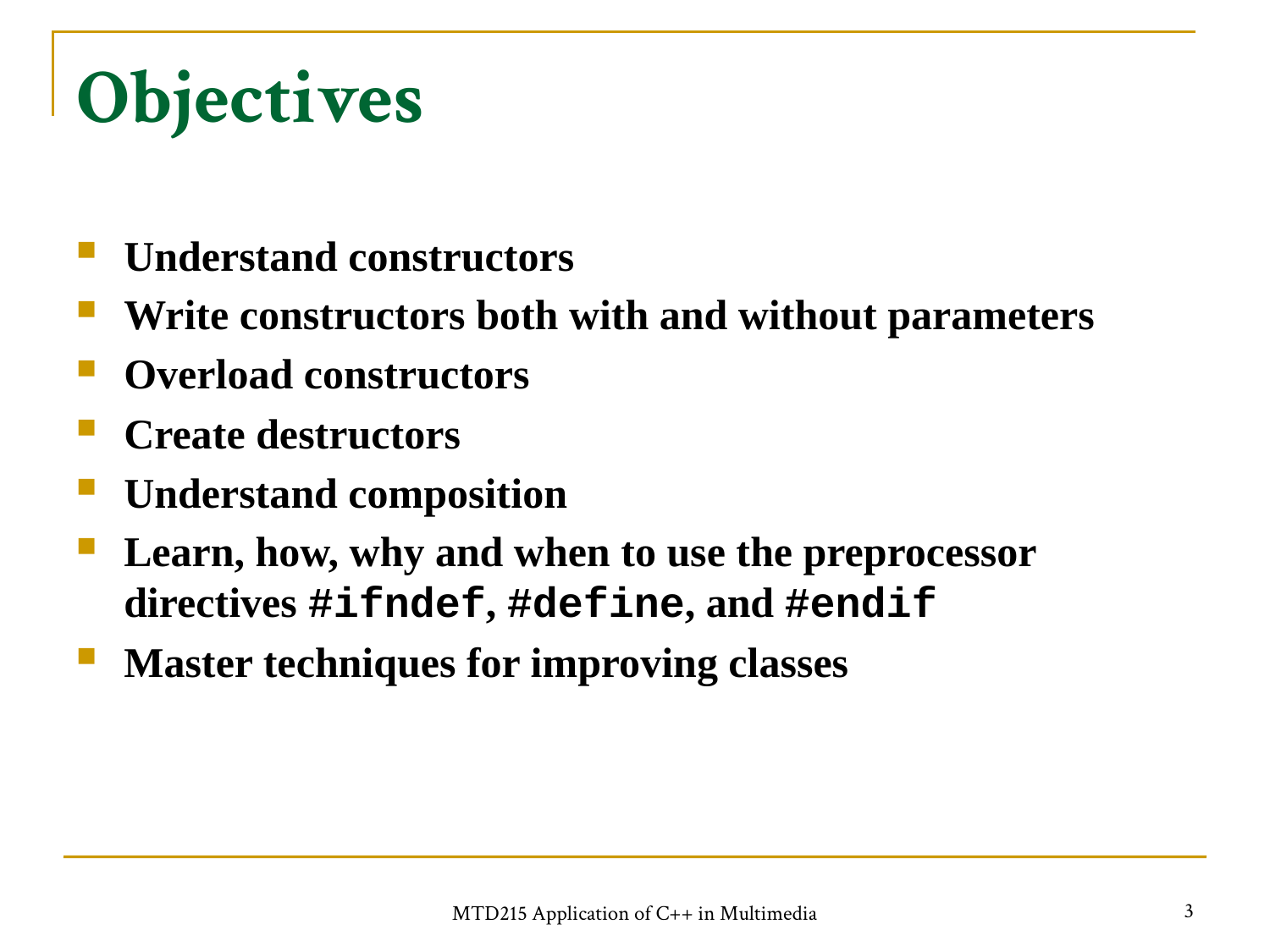

# Objectives
Understand constructors
Write constructors both with and without parameters
Overload constructors
Create destructors
Understand composition
Learn, how, why and when to use the preprocessor directives #ifndef, #define, and #endif
Master techniques for improving classes
3
MTD215 Application of C++ in Multimedia